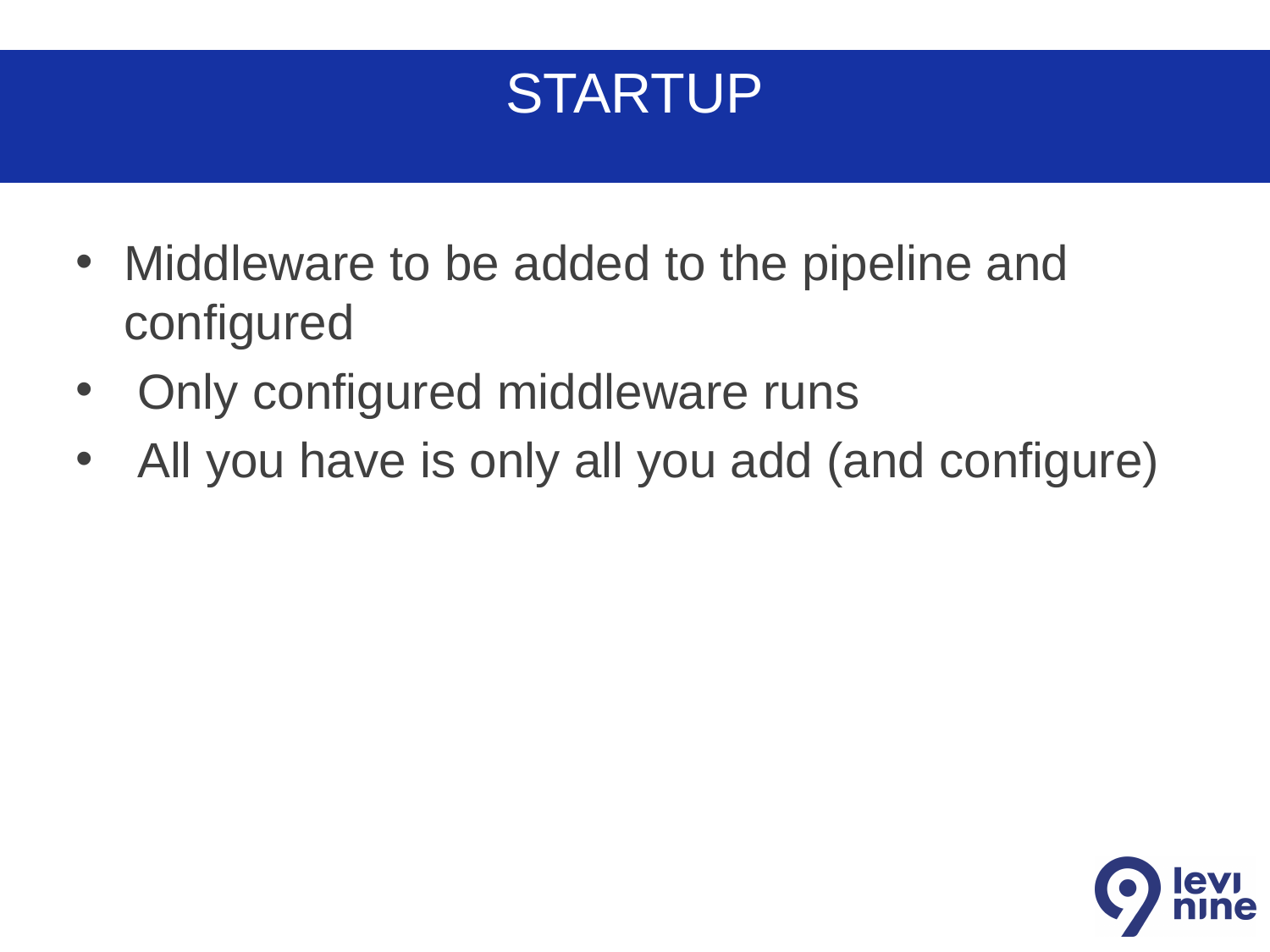

# Startup
Middleware to be added to the pipeline and configured
 Only configured middleware runs
 All you have is only all you add (and configure)